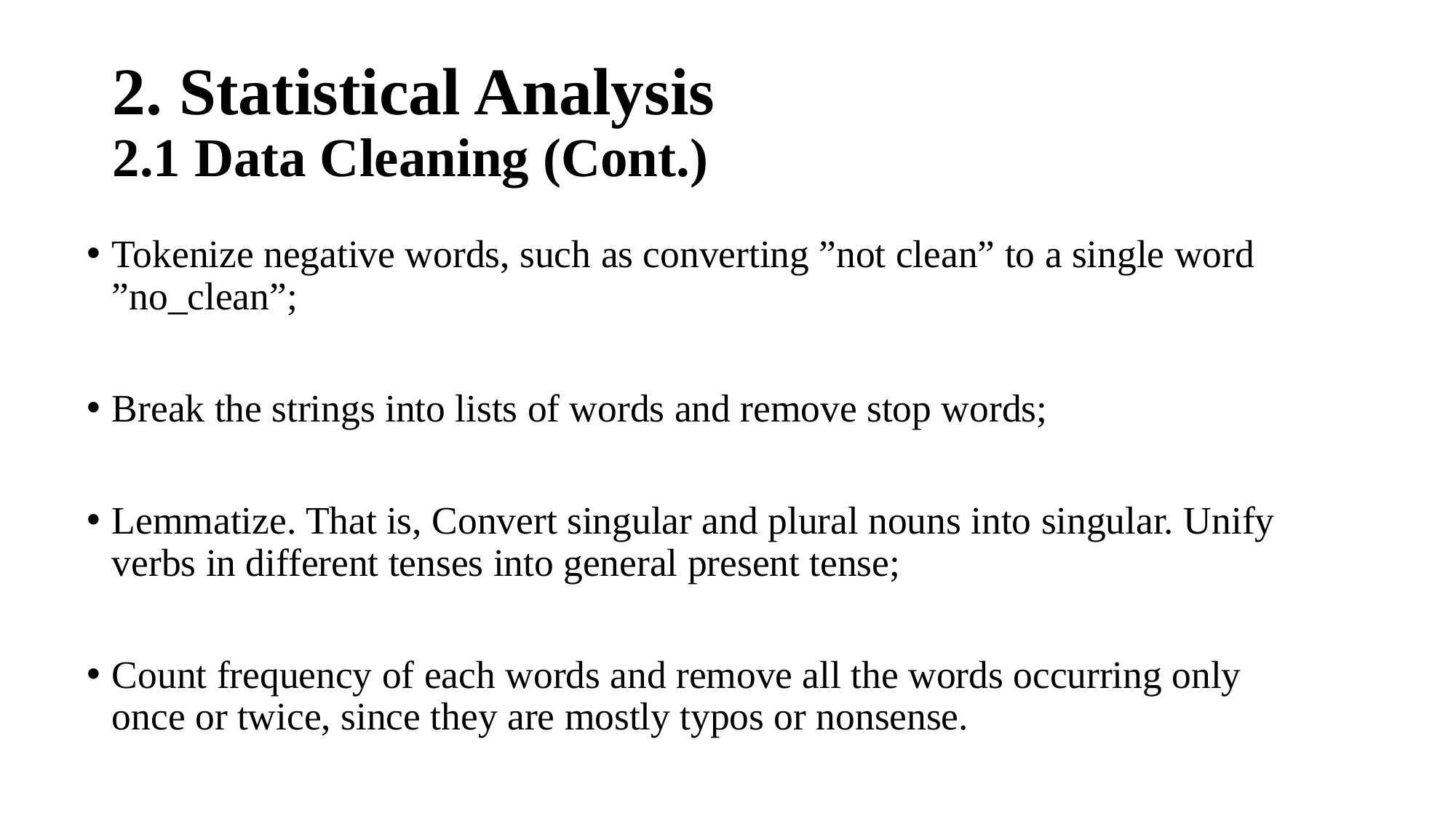

# 2. Statistical Analysis 2.1 Data Cleaning (Cont.)
Tokenize negative words, such as converting ”not clean” to a single word ”no_clean”;

Break the strings into lists of words and remove stop words;

Lemmatize. That is, Convert singular and plural nouns into singular. Unify verbs in different tenses into general present tense;

Count frequency of each words and remove all the words occurring only once or twice, since they are mostly typos or nonsense.